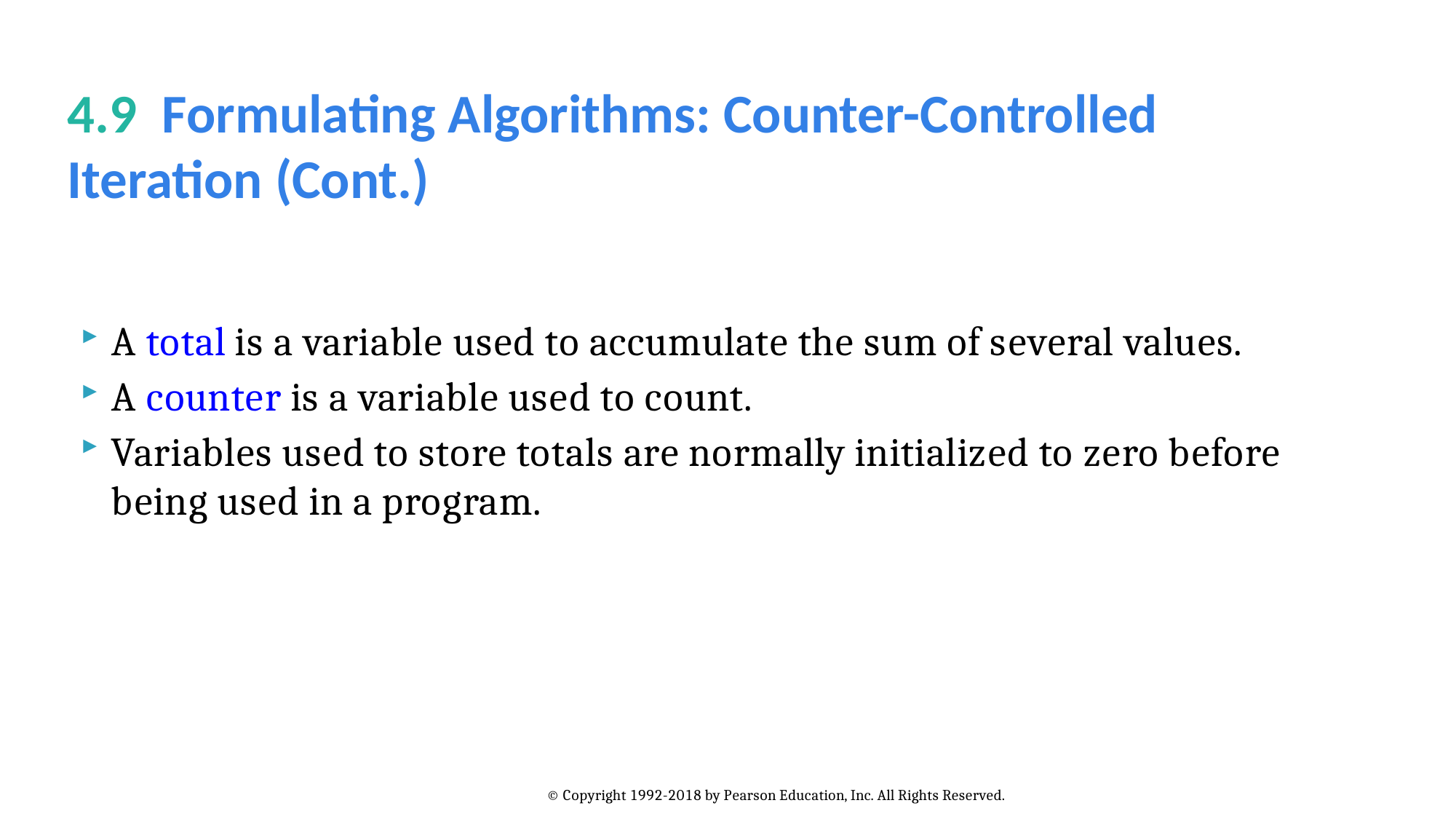

# 4.9  Formulating Algorithms: Counter-Controlled Iteration (Cont.)
A total is a variable used to accumulate the sum of several values.
A counter is a variable used to count.
Variables used to store totals are normally initialized to zero before being used in a program.
© Copyright 1992-2018 by Pearson Education, Inc. All Rights Reserved.